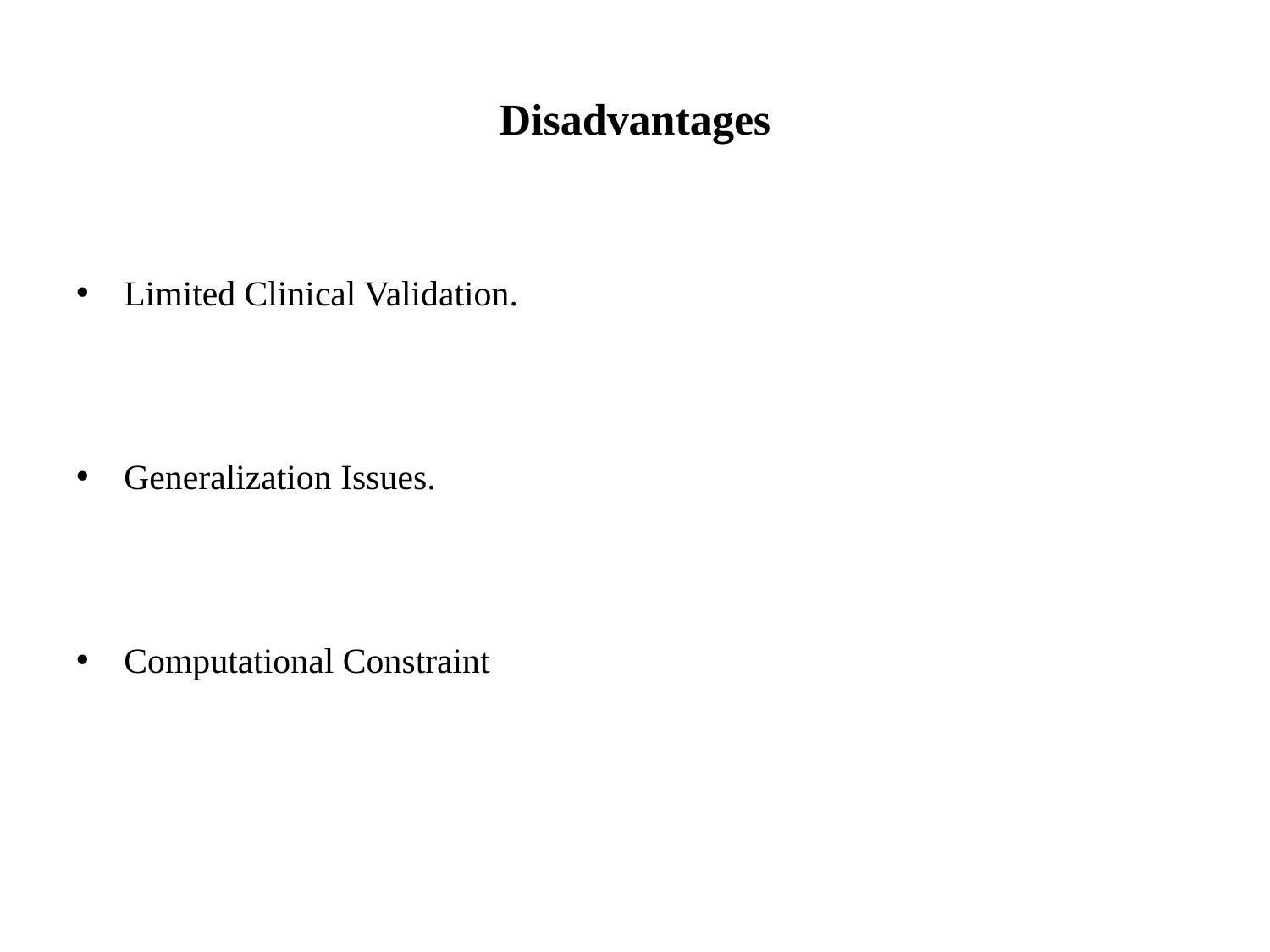

# Disadvantages
Limited Clinical Validation.

Generalization Issues.

Computational Constraint